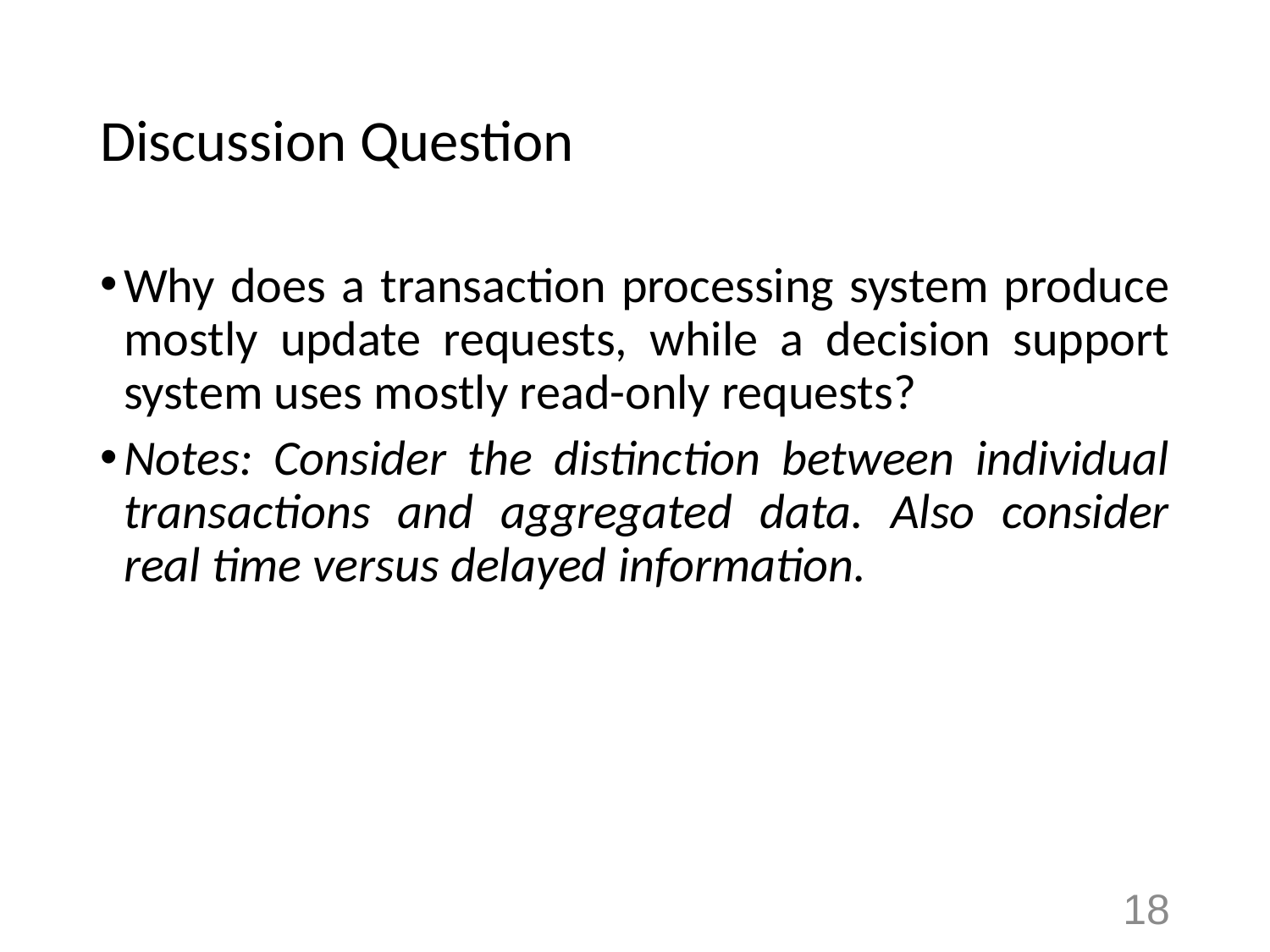

# Discussion Question
Why does a transaction processing system produce mostly update requests, while a decision support system uses mostly read-only requests?
Notes: Consider the distinction between individual transactions and aggregated data. Also consider real time versus delayed information.
18